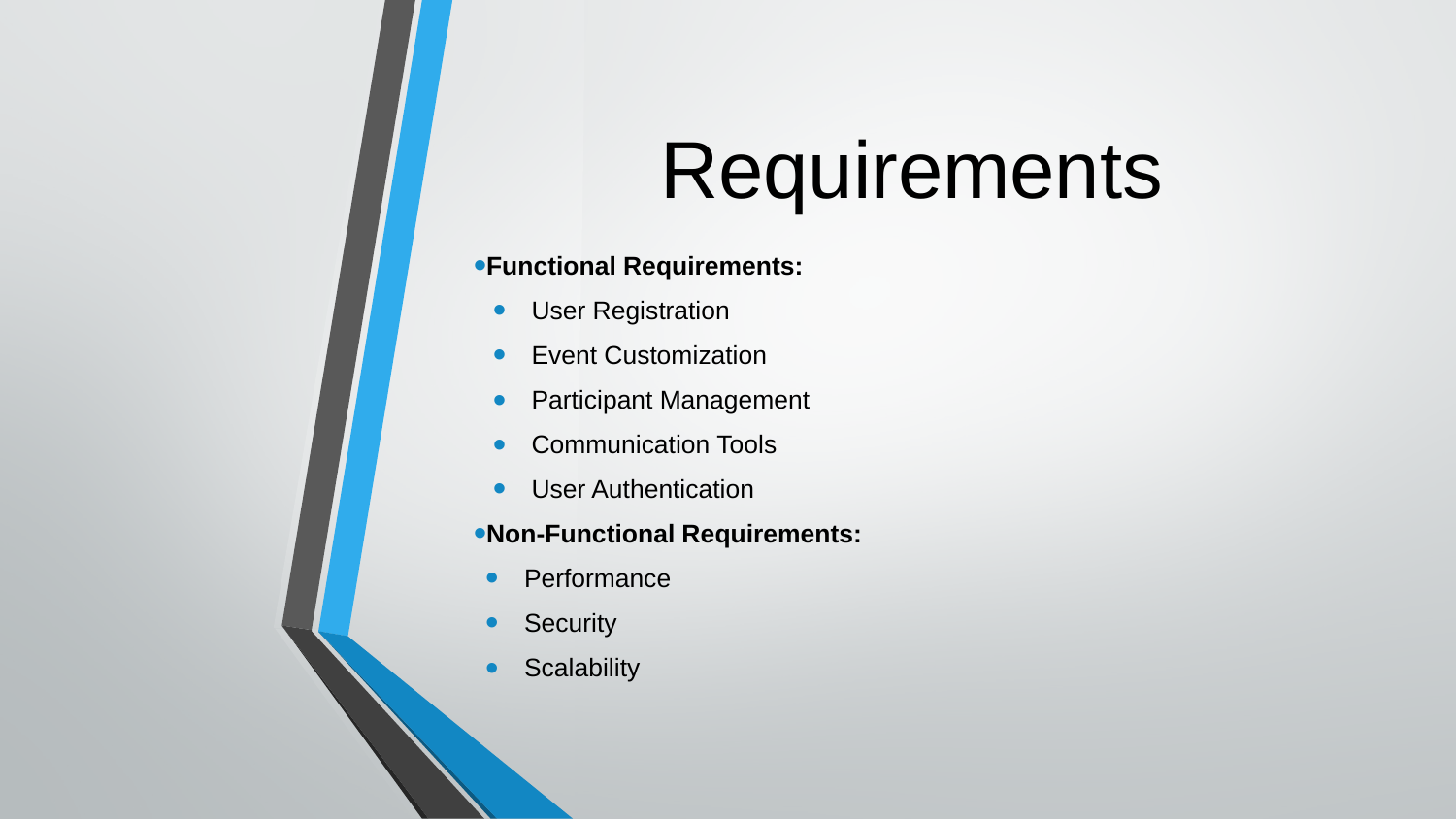

# Requirements
Functional Requirements:
User Registration
Event Customization
Participant Management
Communication Tools
User Authentication
Non-Functional Requirements:
Performance
Security
Scalability